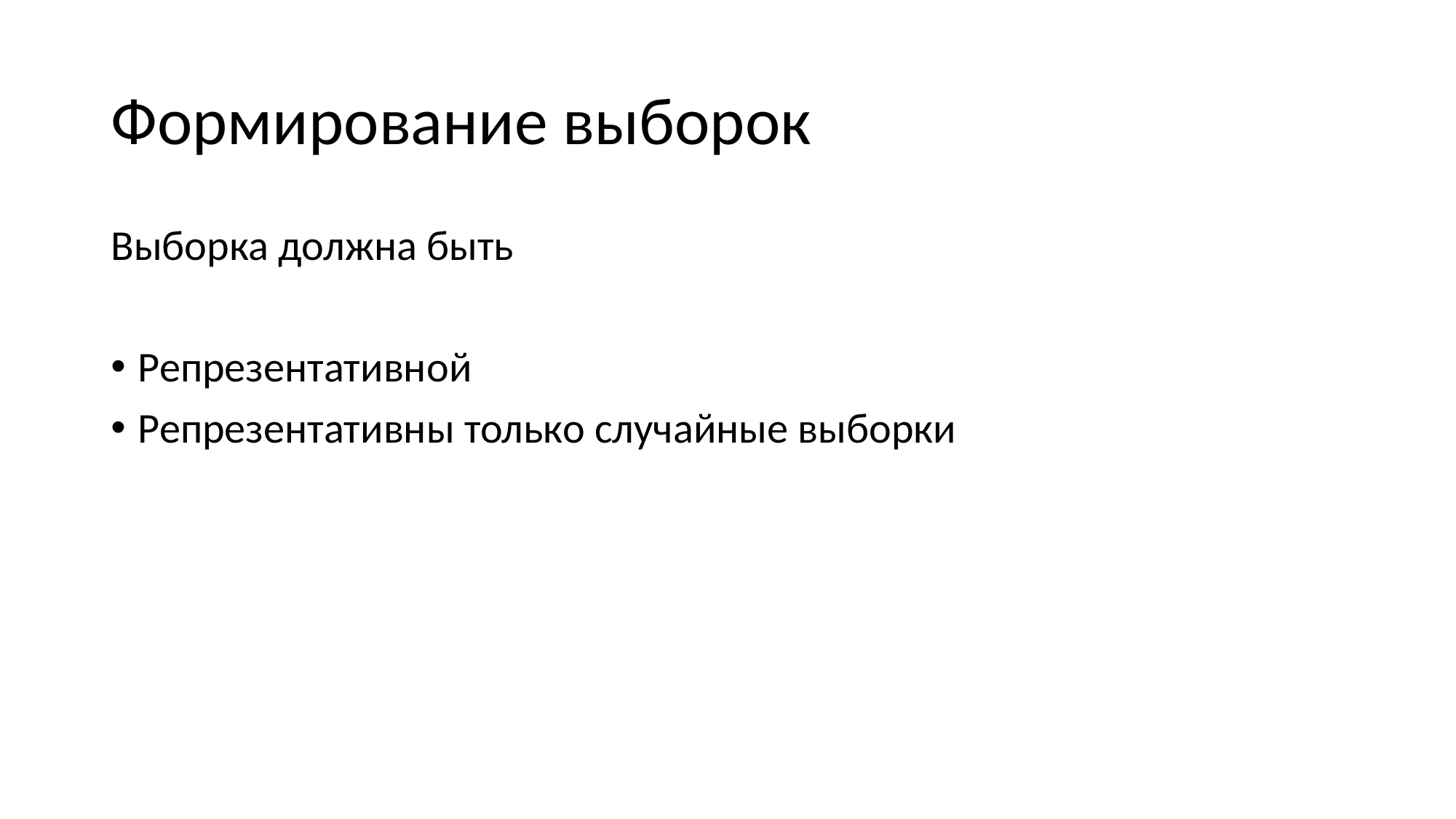

# Формирование выборок
Выборка должна быть

Репрезентативной
Репрезентативны только случайные выборки